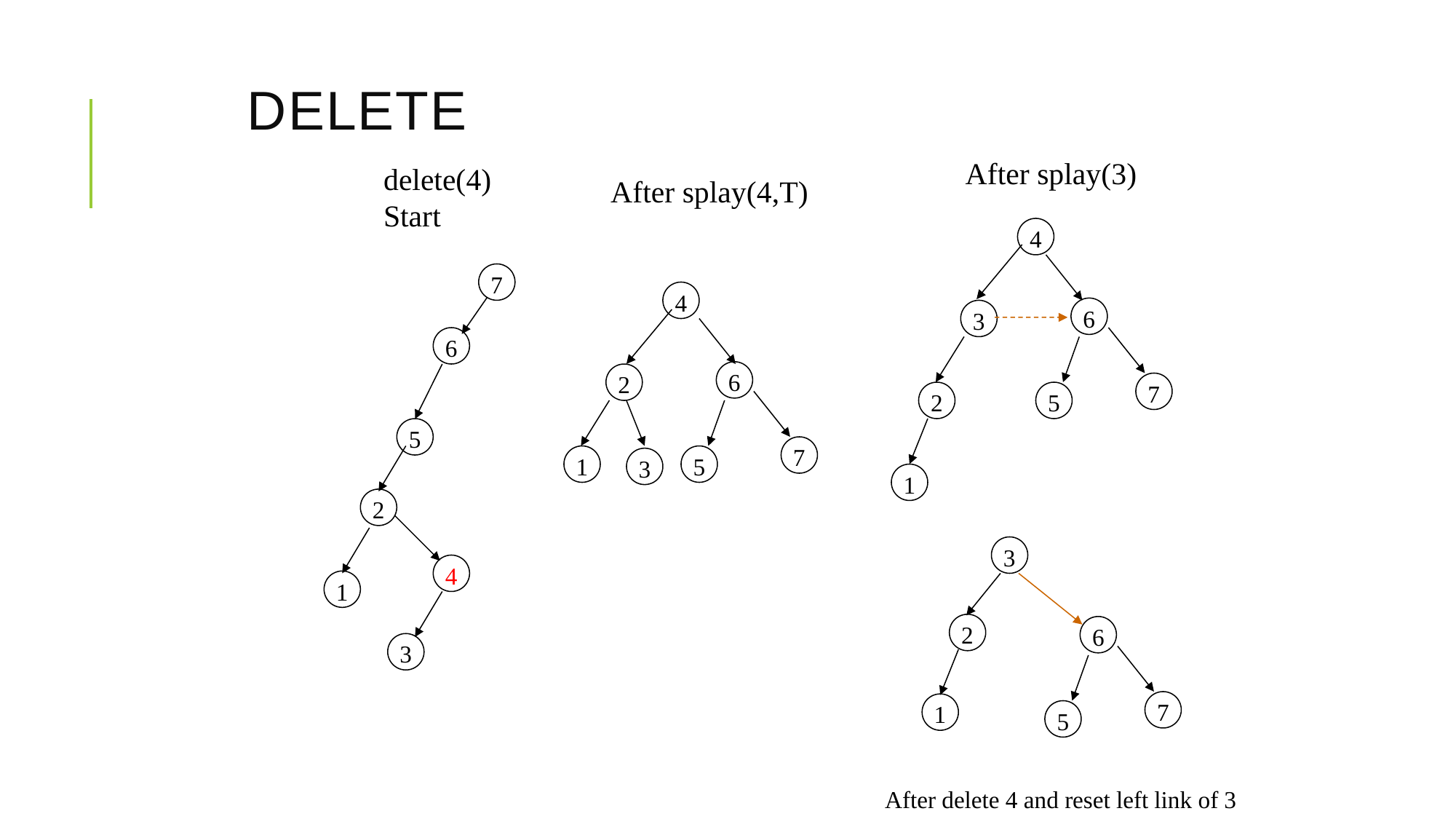

# Delete
After splay(3)
delete(4)
Start
After splay(4,T)
4

7

4

6

2

7

1

5

3

6

3

6

7

2

5

5

1

2

3

4

1

2

6

3

7

1

5

After delete 4 and reset left link of 3